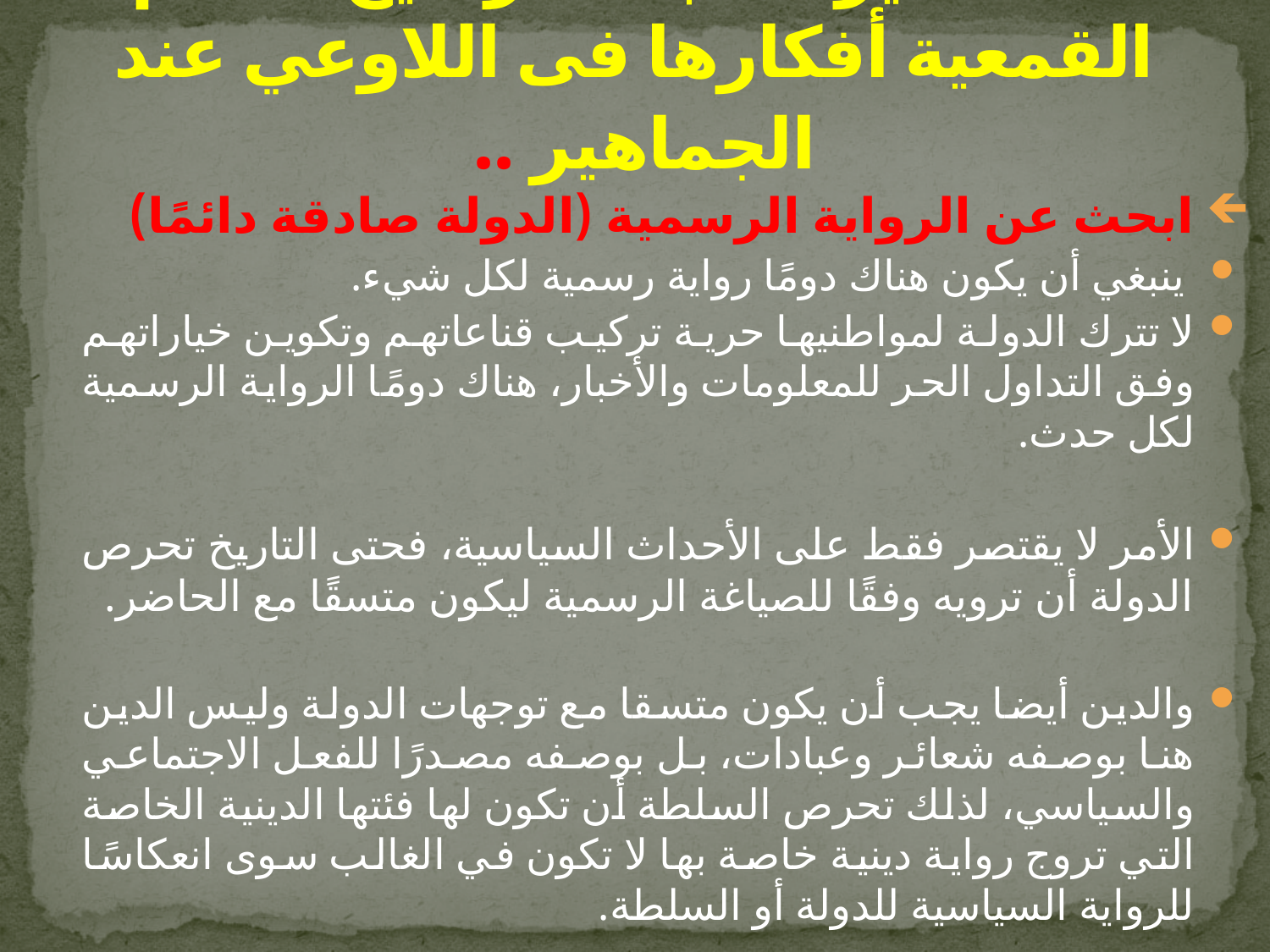

# الأساطير السبعة لترسيخ النظم القمعية أفكارها فى اللاوعي عند الجماهير ..
ابحث عن الرواية الرسمية (الدولة صادقة دائمًا)
 ينبغي أن يكون هناك دومًا رواية رسمية لكل شيء.
لا تترك الدولة لمواطنيها حرية تركيب قناعاتهم وتكوين خياراتهم وفق التداول الحر للمعلومات والأخبار، هناك دومًا الرواية الرسمية لكل حدث.

الأمر لا يقتصر فقط على الأحداث السياسية، فحتى التاريخ تحرص الدولة أن ترويه وفقًا للصياغة الرسمية ليكون متسقًا مع الحاضر.

والدين أيضا يجب أن يكون متسقا مع توجهات الدولة وليس الدين هنا بوصفه شعائر وعبادات، بل بوصفه مصدرًا للفعل الاجتماعي والسياسي، لذلك تحرص السلطة أن تكون لها فئتها الدينية الخاصة التي تروج رواية دينية خاصة بها لا تكون في الغالب سوى انعكاسًا للرواية السياسية للدولة أو السلطة.